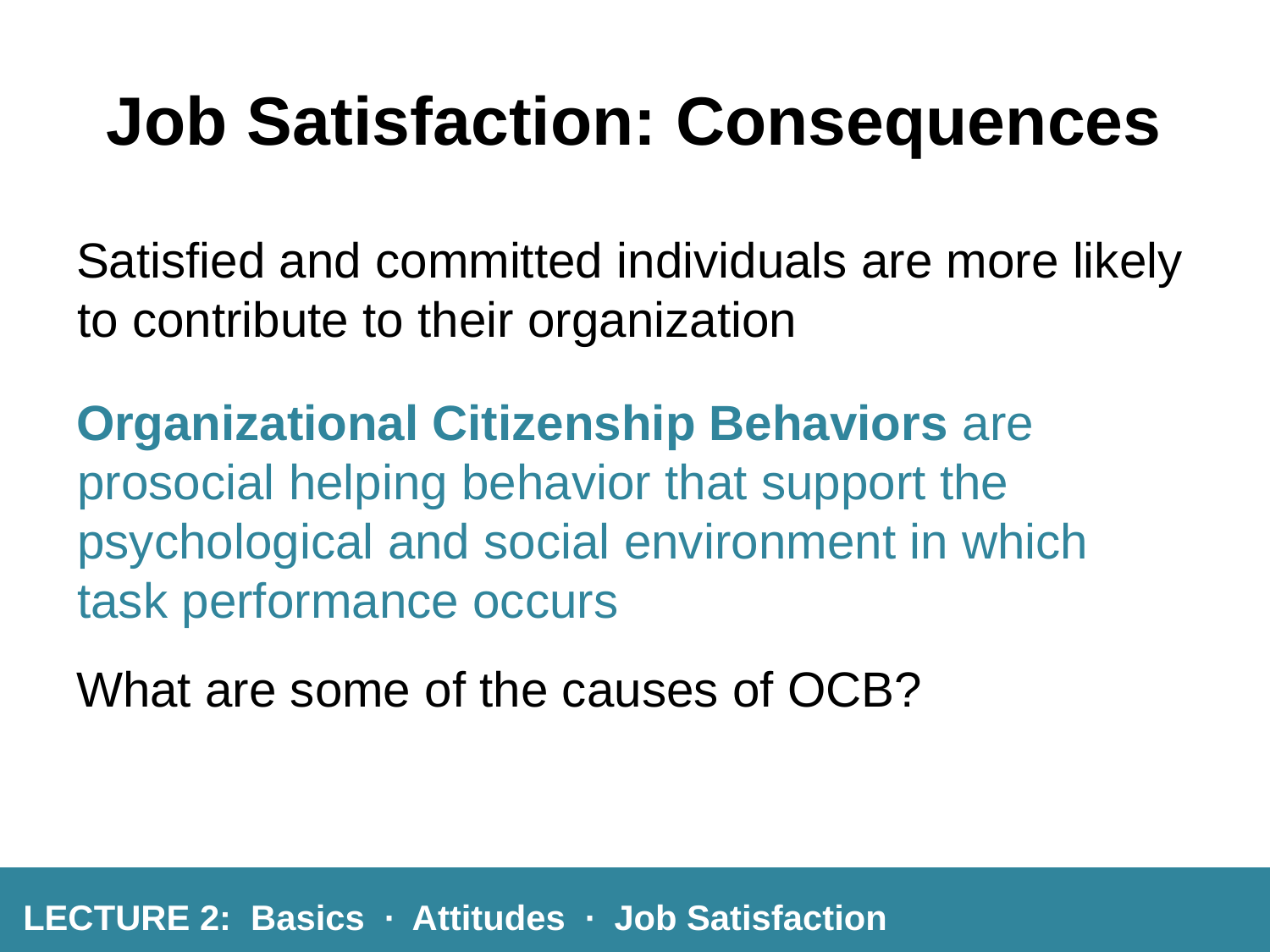

# Job Satisfaction: Consequences
Satisfied and committed individuals are more likely to contribute to their organization

Organizational Citizenship Behaviors are prosocial helping behavior that support the psychological and social environment in which task performance occurs

What are some of the causes of OCB?

LECTURE 2:  Basics  ∙  Attitudes  ∙  Job Satisfaction